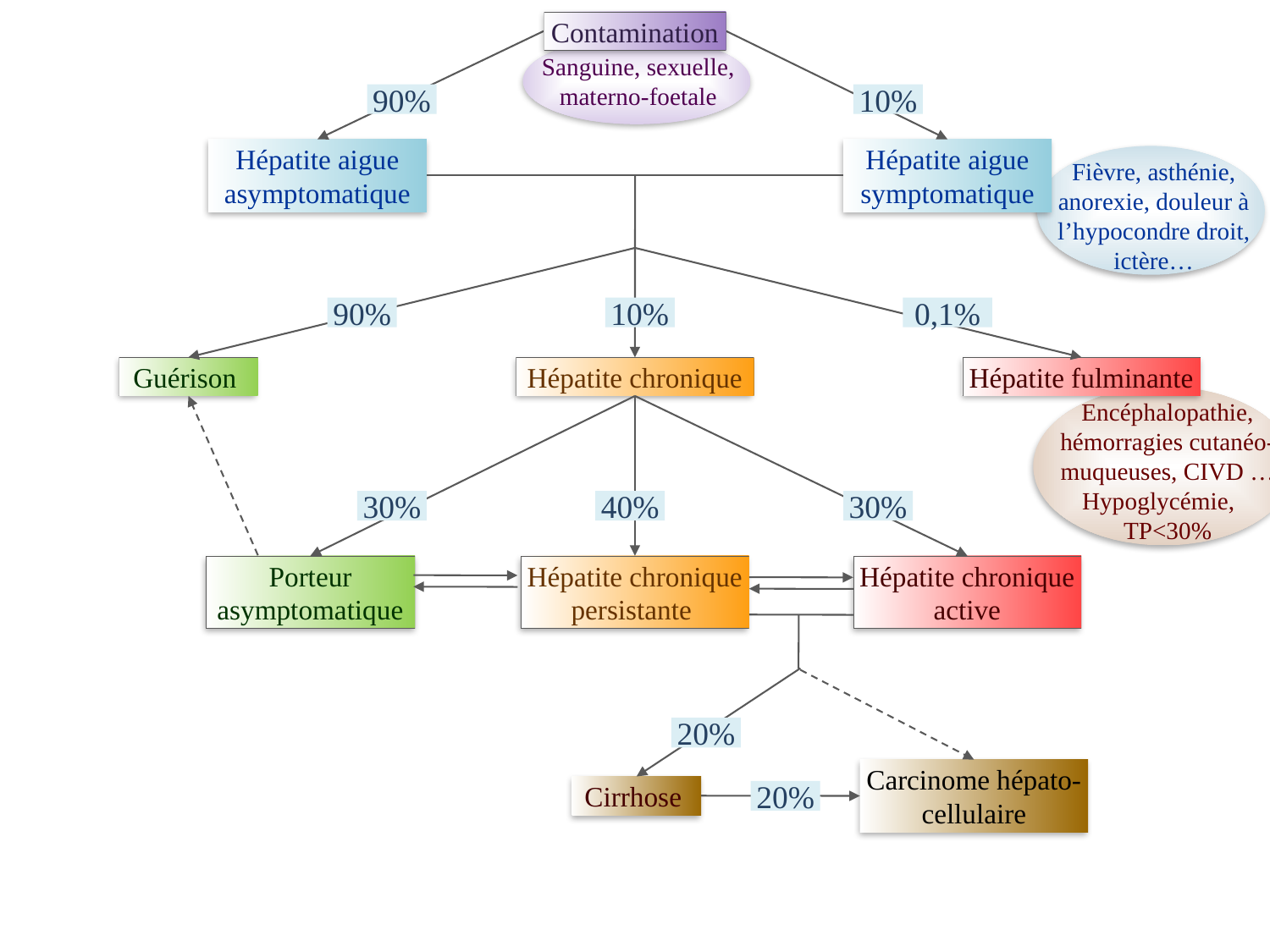

Contamination

Sanguine, sexuelle, materno-foetale
90%
10%
Hépatite aigue asymptomatique
Hépatite aigue symptomatique

Fièvre, asthénie, anorexie, douleur à l’hypocondre droit, ictère…
90%
10%
0,1%
Hépatite chronique
Hépatite fulminante
Guérison

Encéphalopathie, hémorragies cutanéo-muqueuses, CIVD …
Hypoglycémie,    TP<30%
30%
40%
30%
Porteur asymptomatique
Hépatite chronique persistante
Hépatite chronique active
20%
Carcinome hépato-cellulaire
Cirrhose
20%